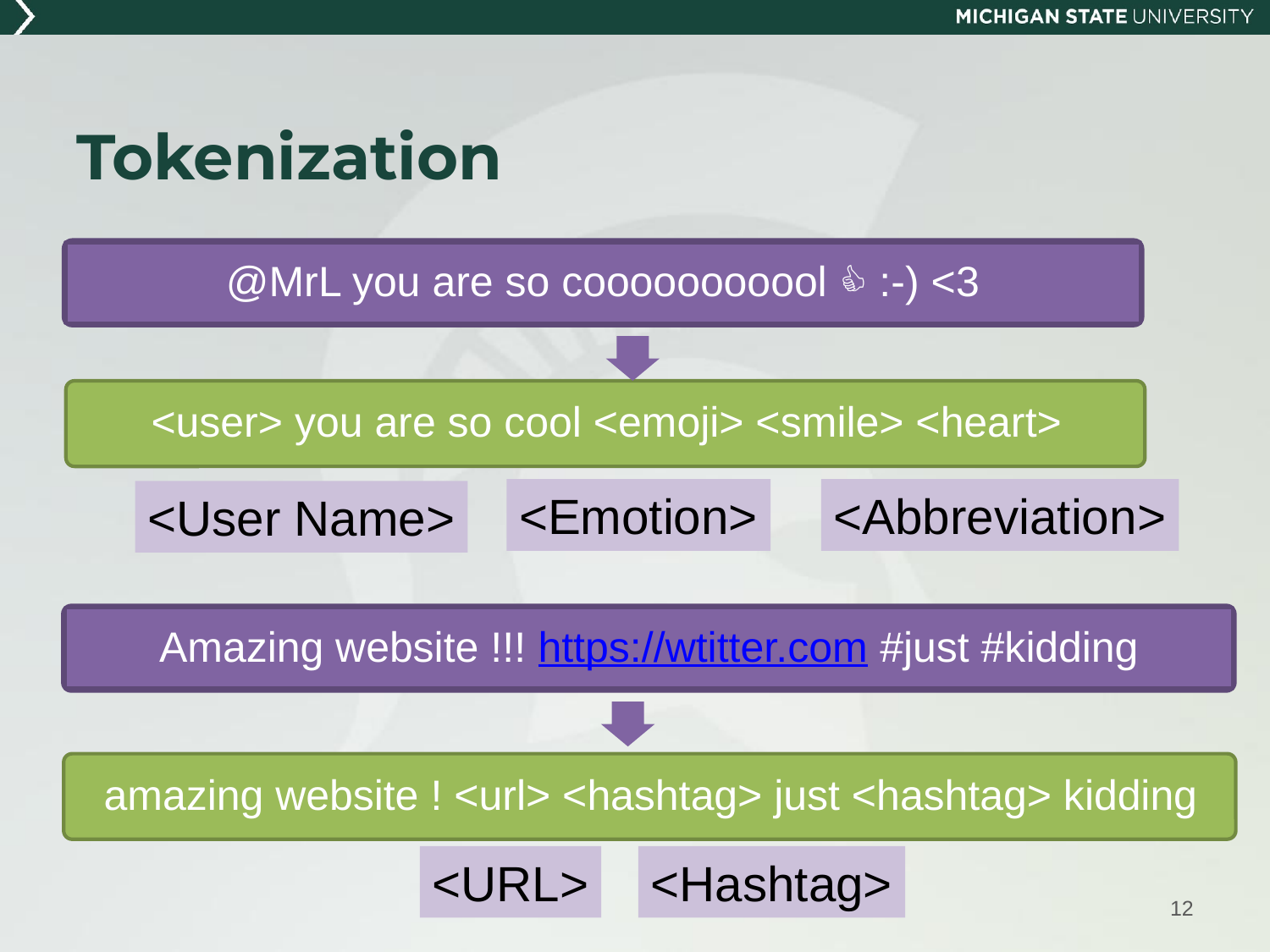

# Tokenization

@MrL you are so cooooooooool 👍 :-) <3

<user> you are so cool <emoji> <smile> <heart>
<Emotion>
<Abbreviation>
<User Name>

Amazing website !!! https://wtitter.com #just #kidding

amazing website ! <url> <hashtag> just <hashtag> kidding
<URL>
<Hashtag>
12